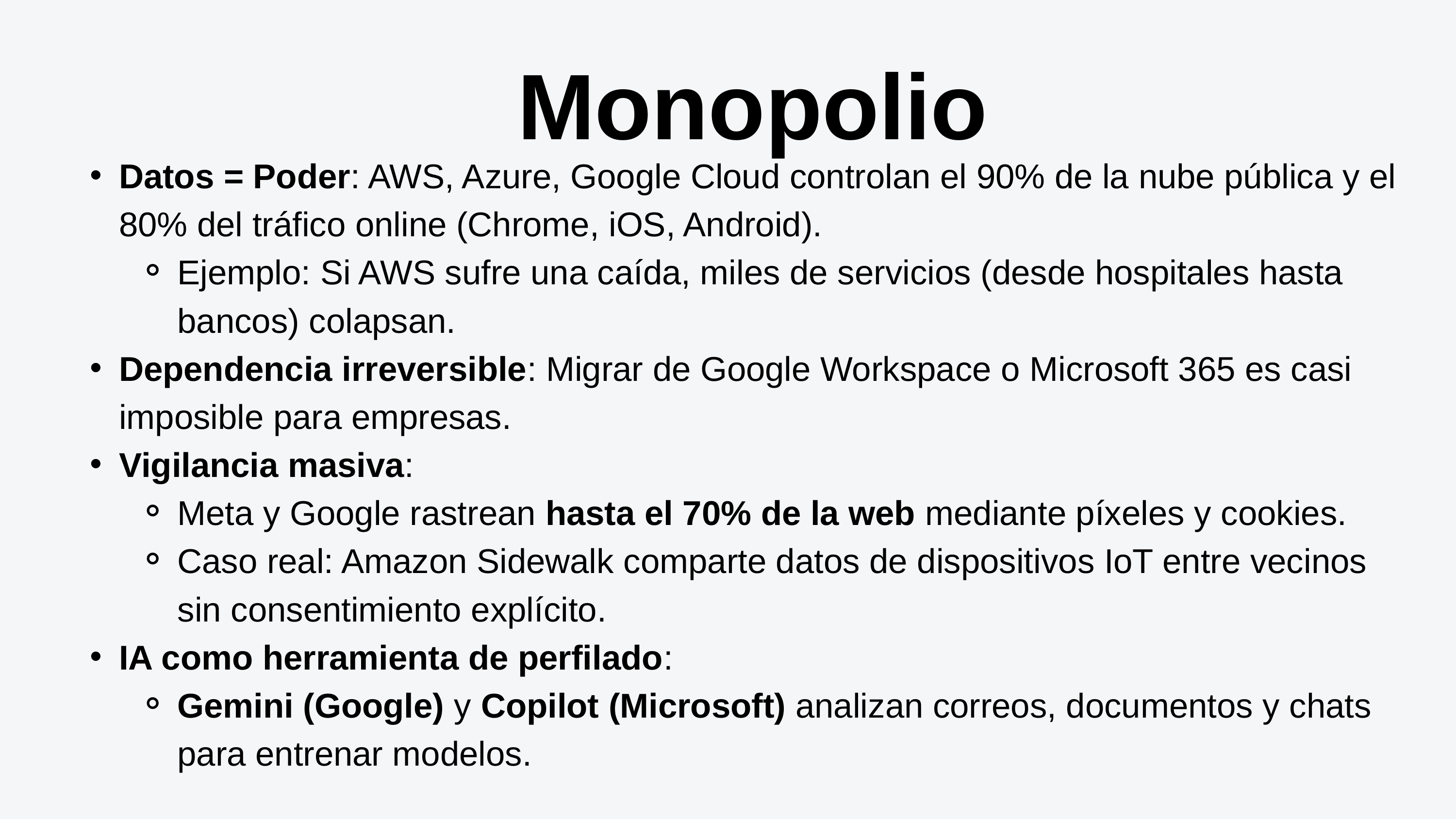

Monopolio
Datos = Poder: AWS, Azure, Google Cloud controlan el 90% de la nube pública y el 80% del tráfico online (Chrome, iOS, Android).
Ejemplo: Si AWS sufre una caída, miles de servicios (desde hospitales hasta bancos) colapsan.
Dependencia irreversible: Migrar de Google Workspace o Microsoft 365 es casi imposible para empresas.
Vigilancia masiva:
Meta y Google rastrean hasta el 70% de la web mediante píxeles y cookies.
Caso real: Amazon Sidewalk comparte datos de dispositivos IoT entre vecinos sin consentimiento explícito.
IA como herramienta de perfilado:
Gemini (Google) y Copilot (Microsoft) analizan correos, documentos y chats para entrenar modelos.